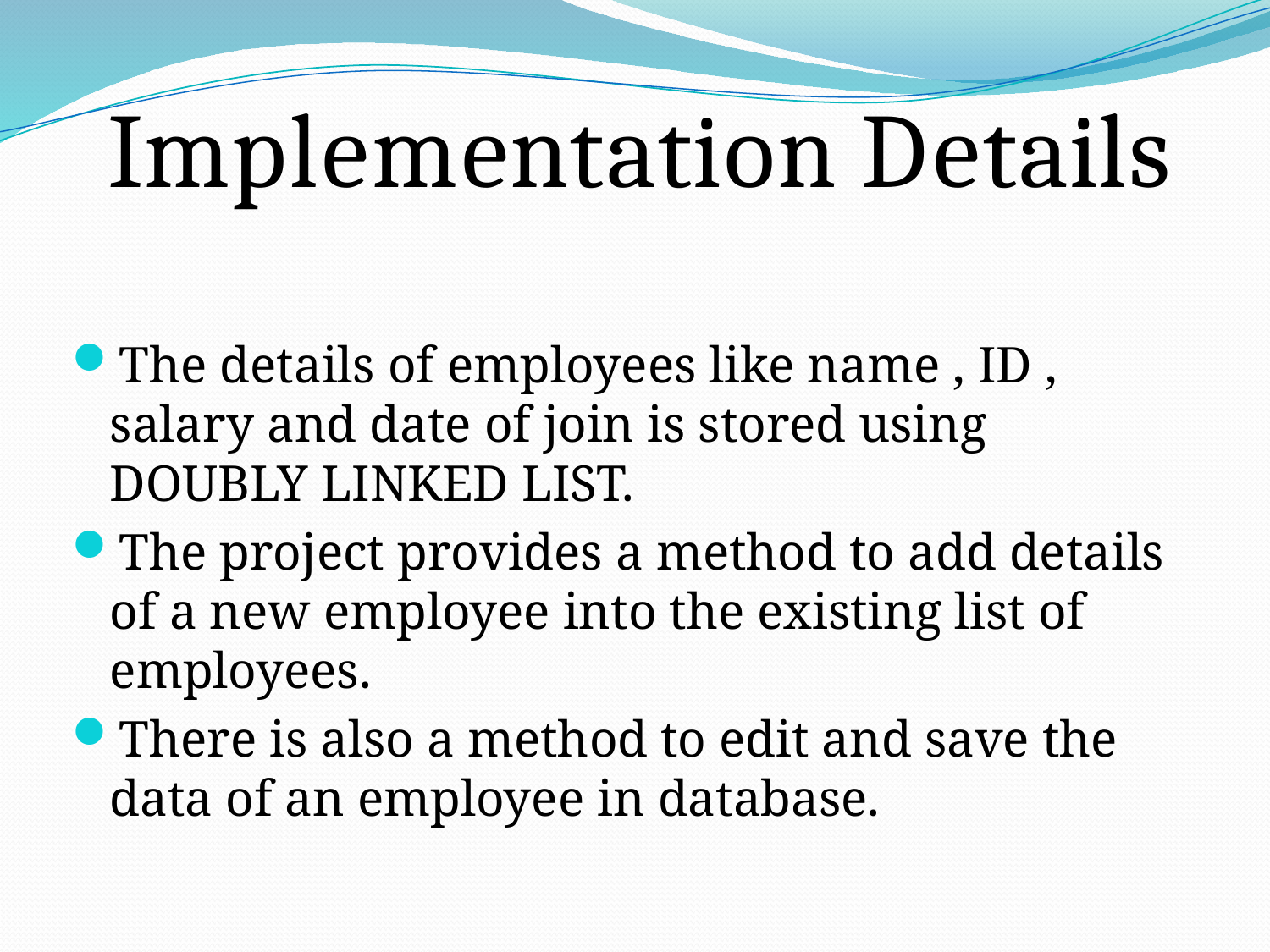

# Implementation Details
The details of employees like name , ID , salary and date of join is stored using DOUBLY LINKED LIST.
The project provides a method to add details of a new employee into the existing list of employees.
There is also a method to edit and save the data of an employee in database.